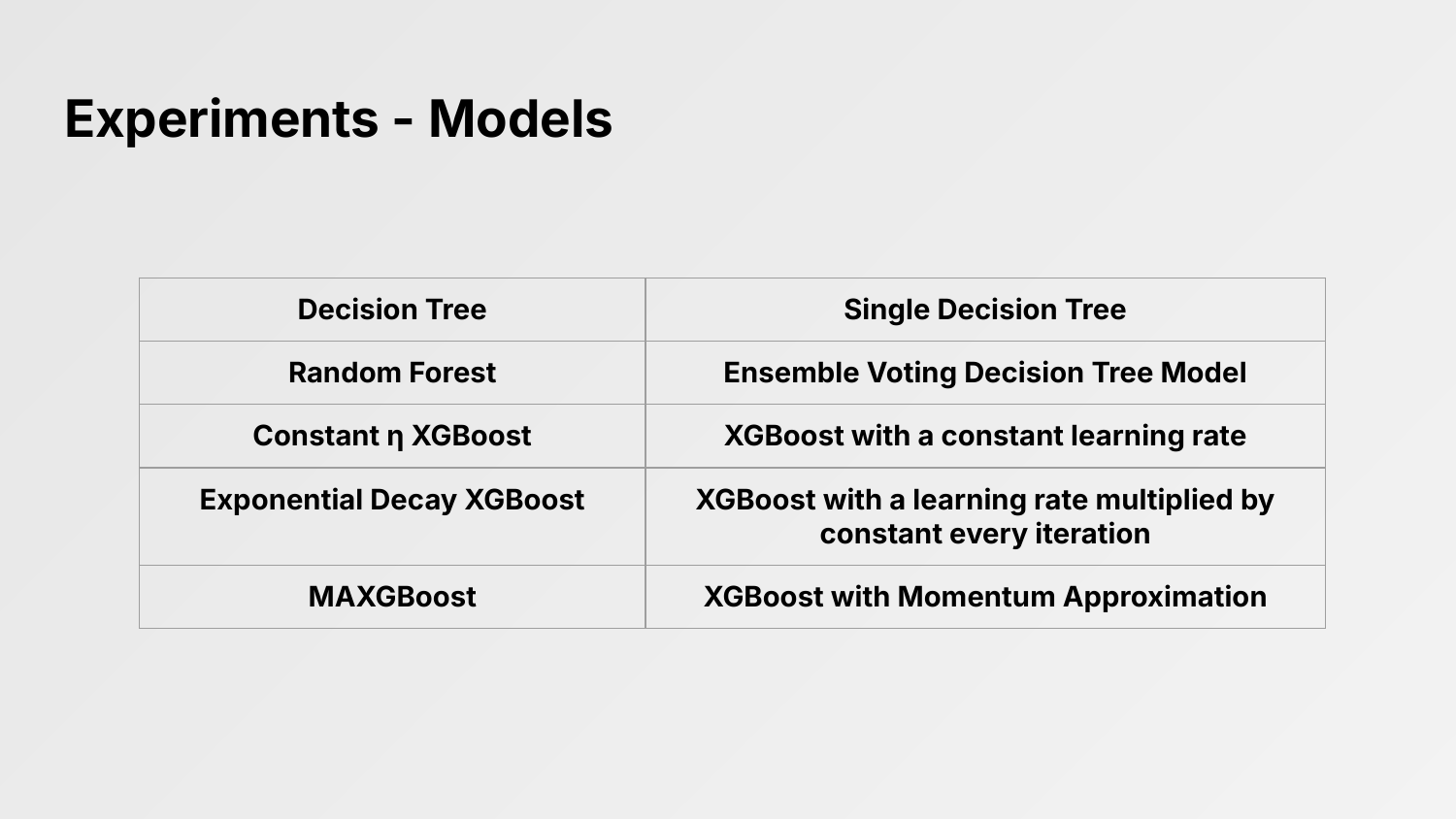

# Experiments - Models
| Decision Tree | Single Decision Tree |
| --- | --- |
| Random Forest | Ensemble Voting Decision Tree Model |
| Constant η XGBoost | XGBoost with a constant learning rate |
| Exponential Decay XGBoost | XGBoost with a learning rate multiplied by constant every iteration |
| MAXGBoost | XGBoost with Momentum Approximation |